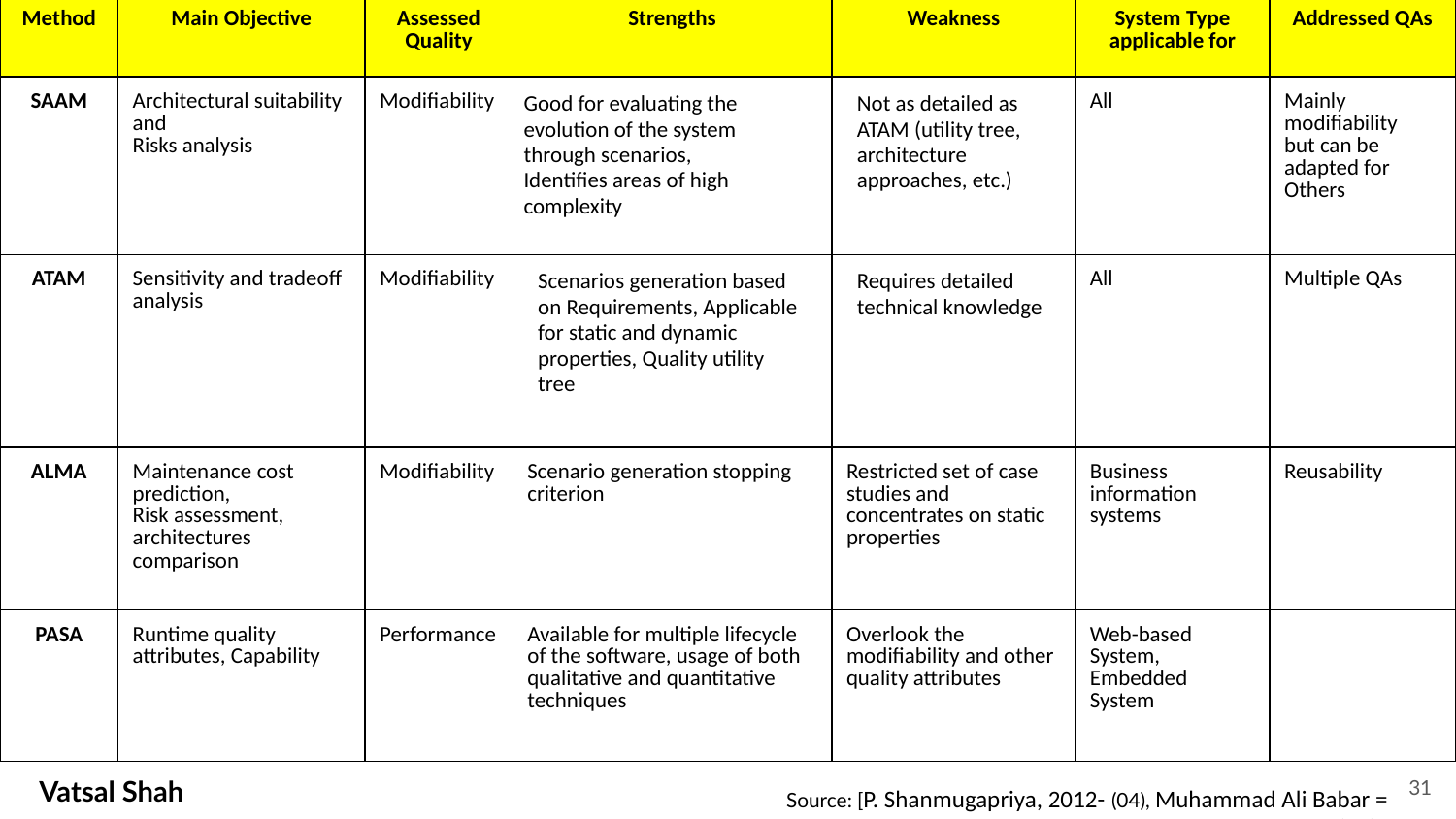

| Method | Main Objective | Assessed Quality | Strengths | Weakness | System Type applicable for | Addressed QAs |
| --- | --- | --- | --- | --- | --- | --- |
| SAAM | Architectural suitability and Risks analysis | Modifiability | Good for evaluating the evolution of the system through scenarios, Identifies areas of high complexity | Not as detailed as ATAM (utility tree, architecture approaches, etc.) | All | Mainly modifiability but can be adapted for Others |
| ATAM | Sensitivity and tradeoff analysis | Modifiability | Scenarios generation based on Requirements, Applicable for static and dynamic properties, Quality utility tree | Requires detailed technical knowledge | All | Multiple QAs |
| ALMA | Maintenance cost prediction, Risk assessment, architectures comparison | Modifiability | Scenario generation stopping criterion | Restricted set of case studies and concentrates on static properties | Business information systems | Reusability |
| PASA | Runtime quality attributes, Capability | Performance | Available for multiple lifecycle of the software, usage of both qualitative and quantitative techniques | Overlook the modifiability and other quality attributes | Web-based System, Embedded System |  |
31
Vatsal Shah
Source: [P. Shanmugapriya, 2012- (04), Muhammad Ali Babar = (06) ]